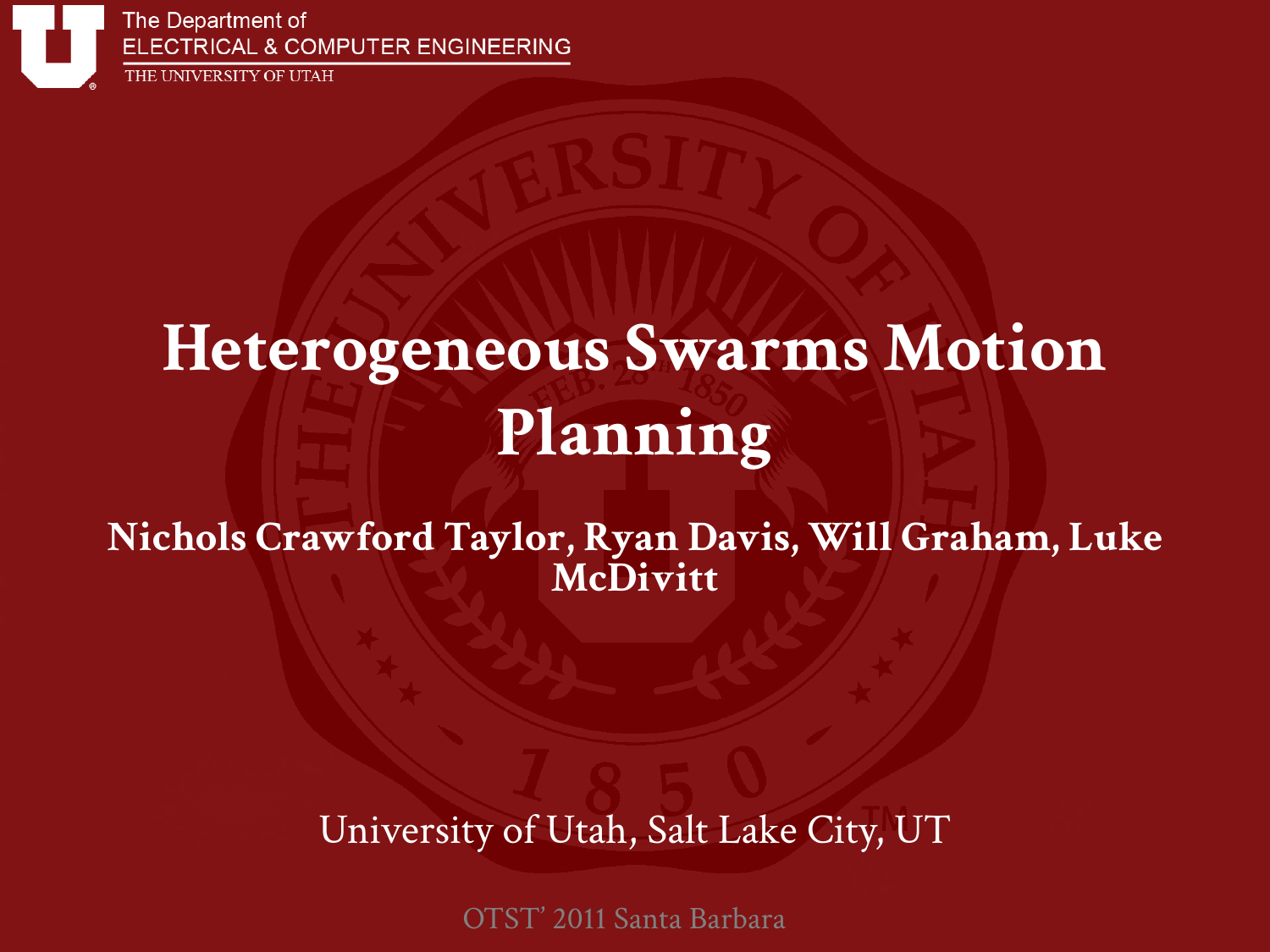

# Heterogeneous Swarms Motion Planning
Nichols Crawford Taylor, Ryan Davis, Will Graham, Luke McDivitt

University of Utah, Salt Lake City, UT
OTST’ 2011 Santa Barbara